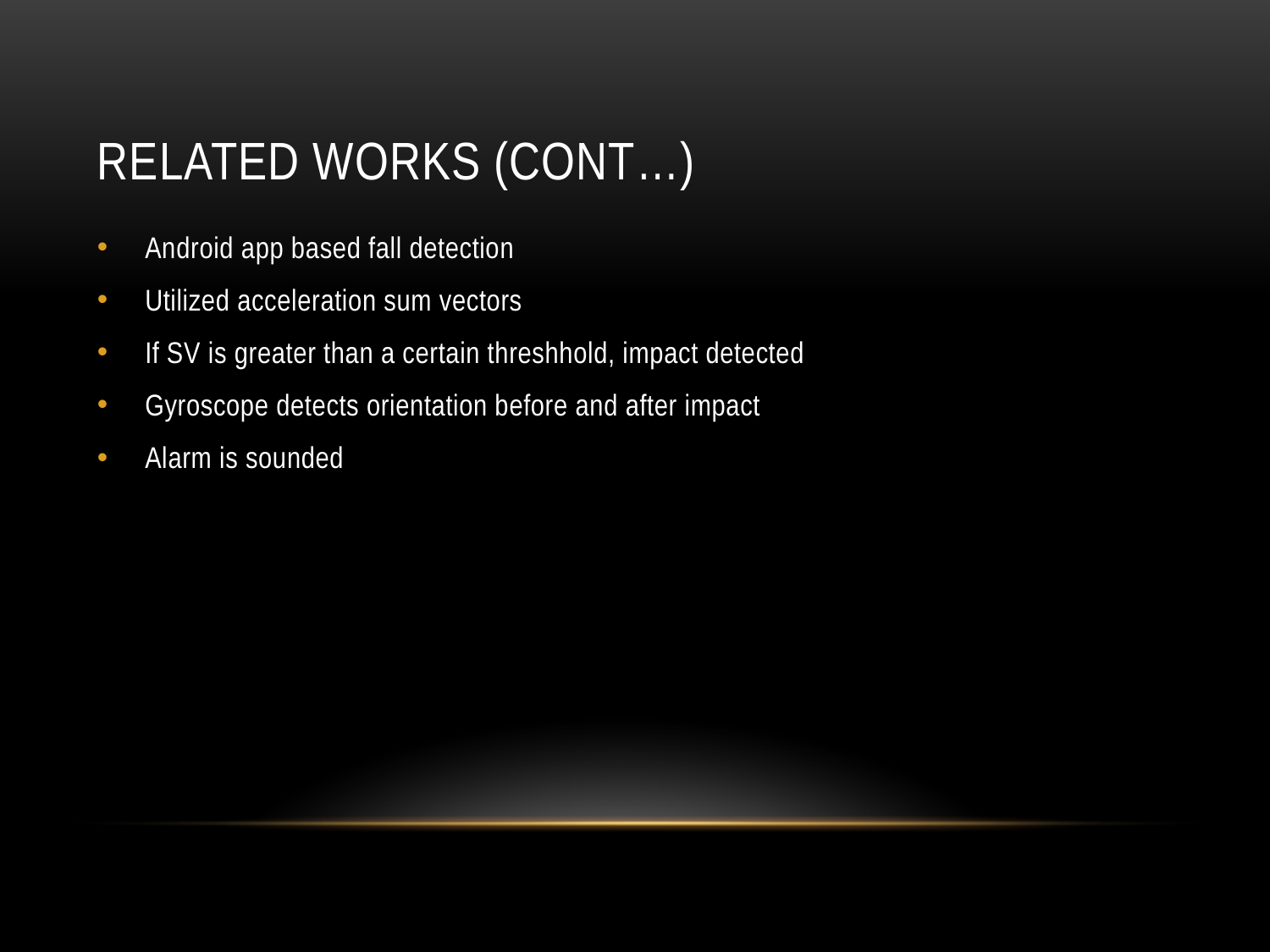

# Related works (cont…)
Android app based fall detection
Utilized acceleration sum vectors
If SV is greater than a certain threshhold, impact detected
Gyroscope detects orientation before and after impact
Alarm is sounded